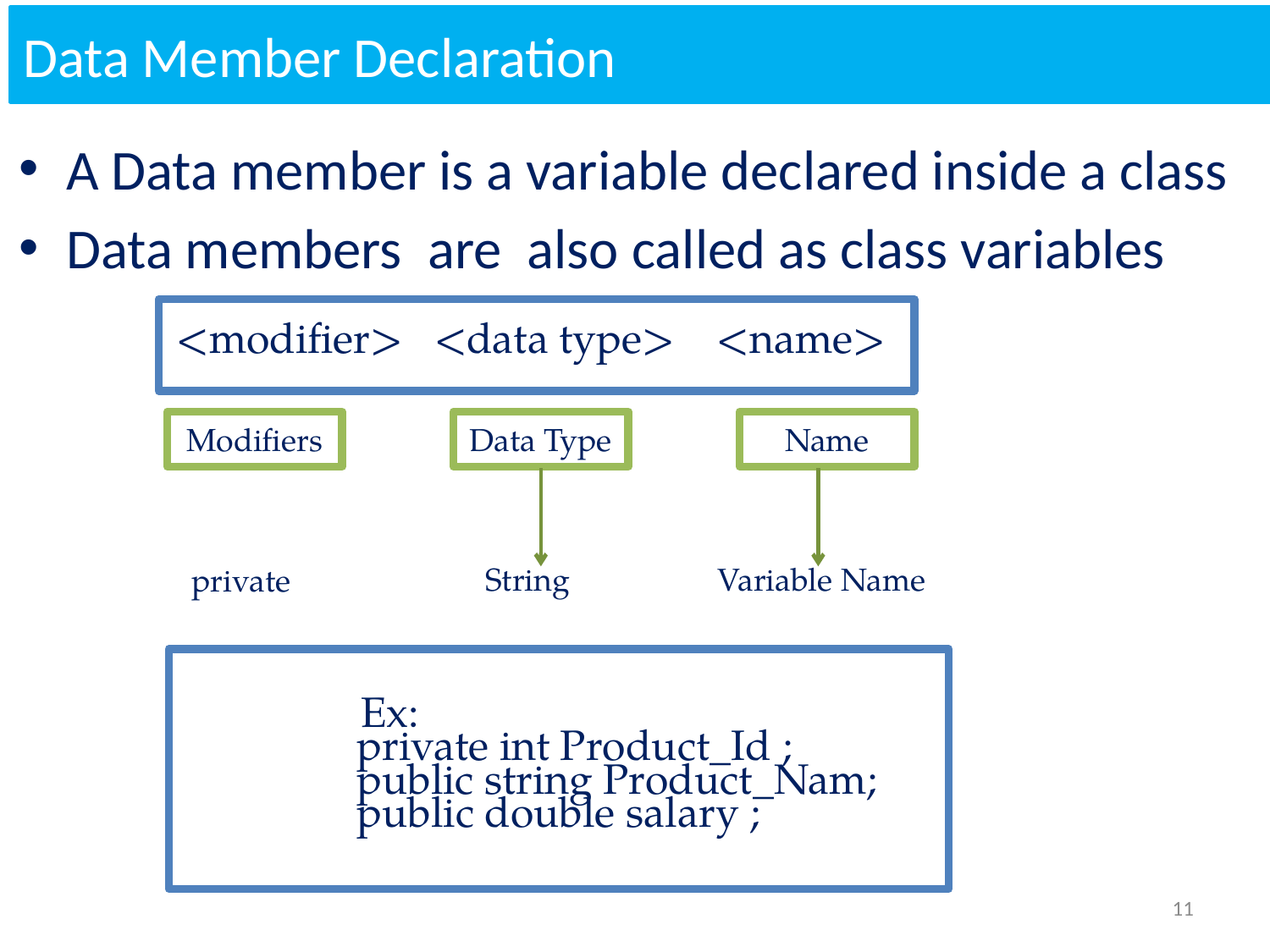

# Creating Object
Data Member Declaration
A Data member is a variable declared inside a class
Data members  are  also called as class variables

<modifier>   <data type>    <name>
Modifiers
Data Type
Name
private
Variable Name
String
                 Ex:
   private int Product_Id ;
	  public string Product_Nam; public double salary ;
11